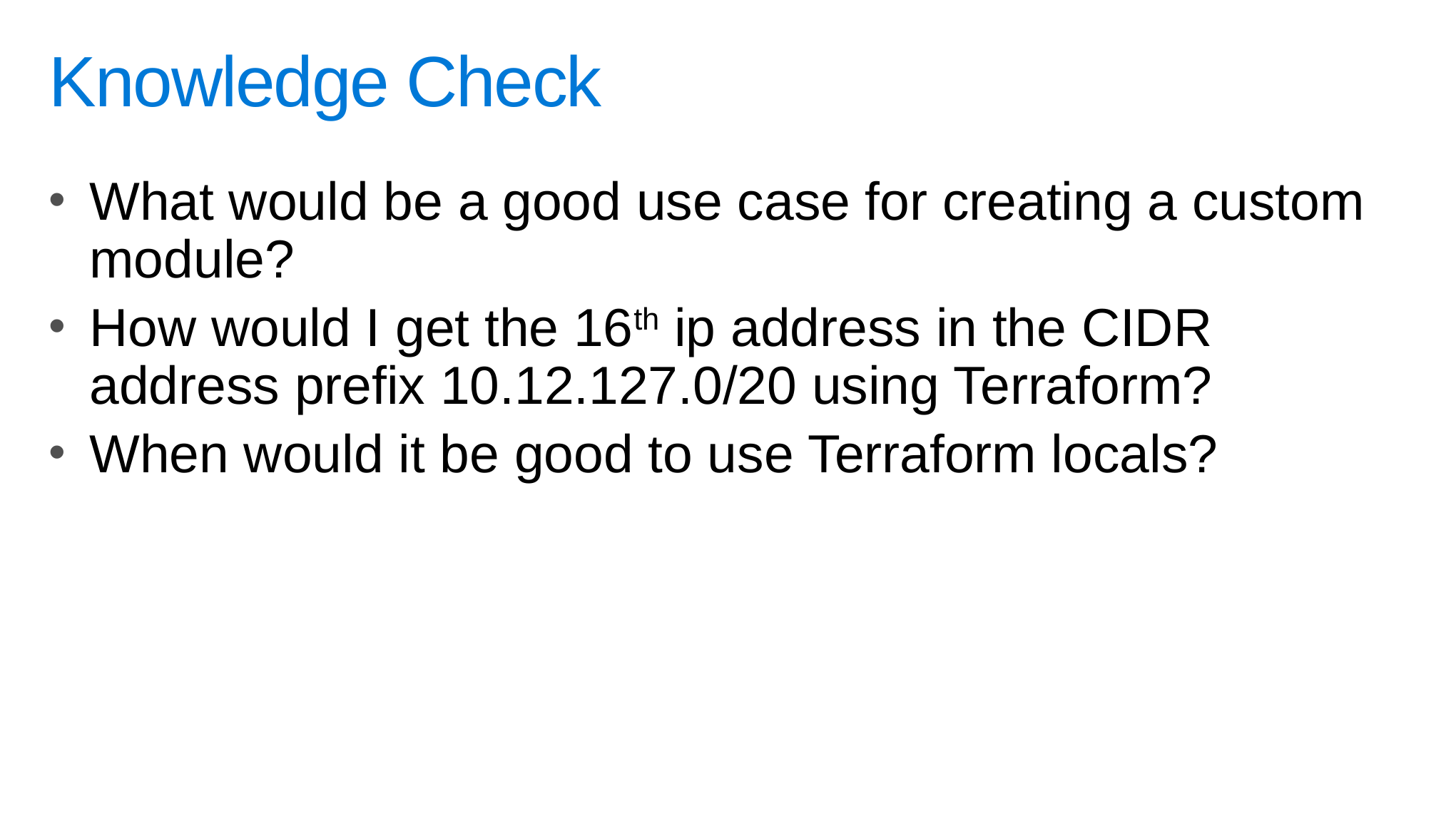

# Knowledge Check
What would be a good use case for creating a custom module?
How would I get the 16th ip address in the CIDR address prefix 10.12.127.0/20 using Terraform?
When would it be good to use Terraform locals?